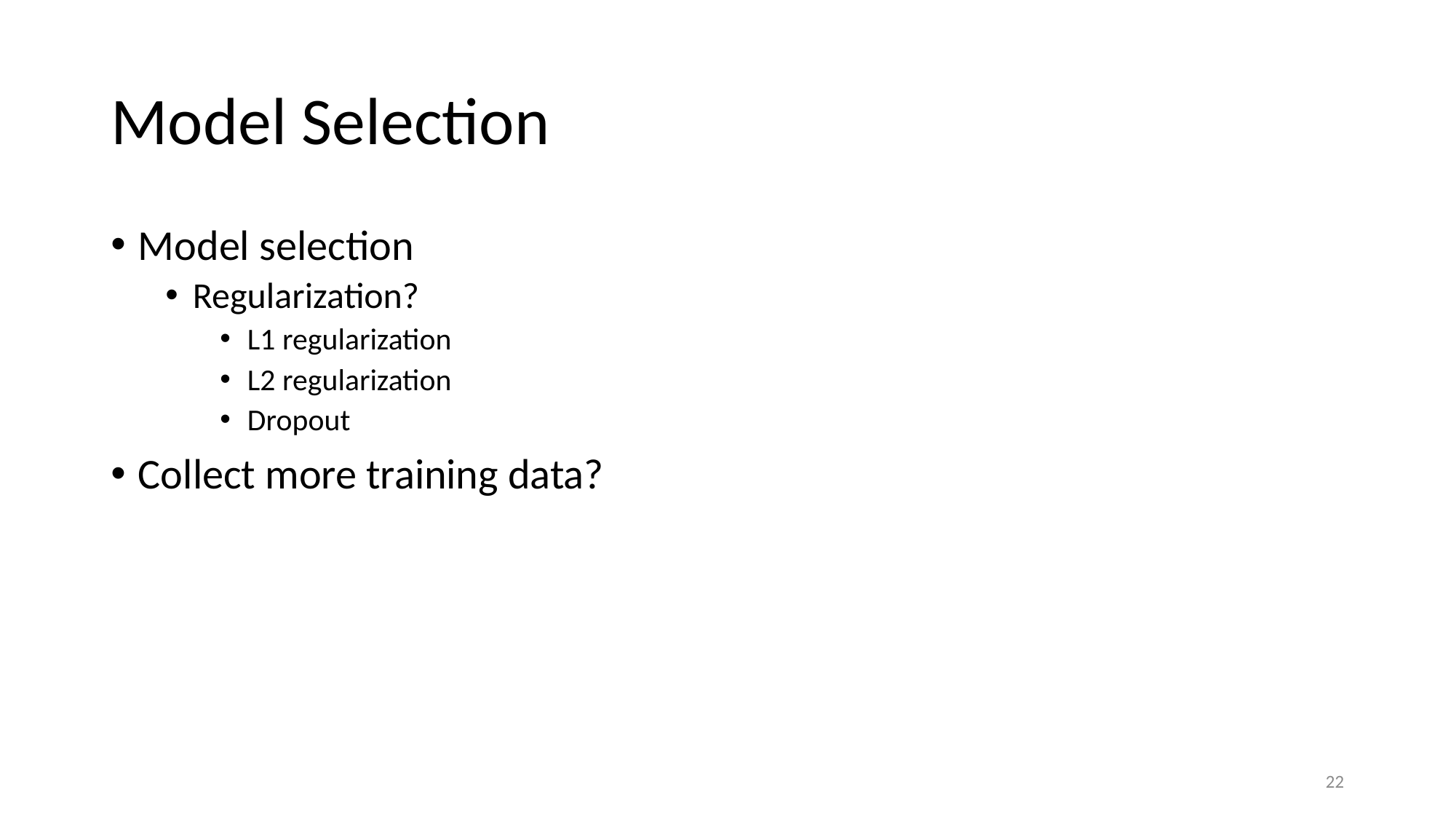

# Model Selection
Model selection
Regularization?
L1 regularization
L2 regularization
Dropout
Collect more training data?
22